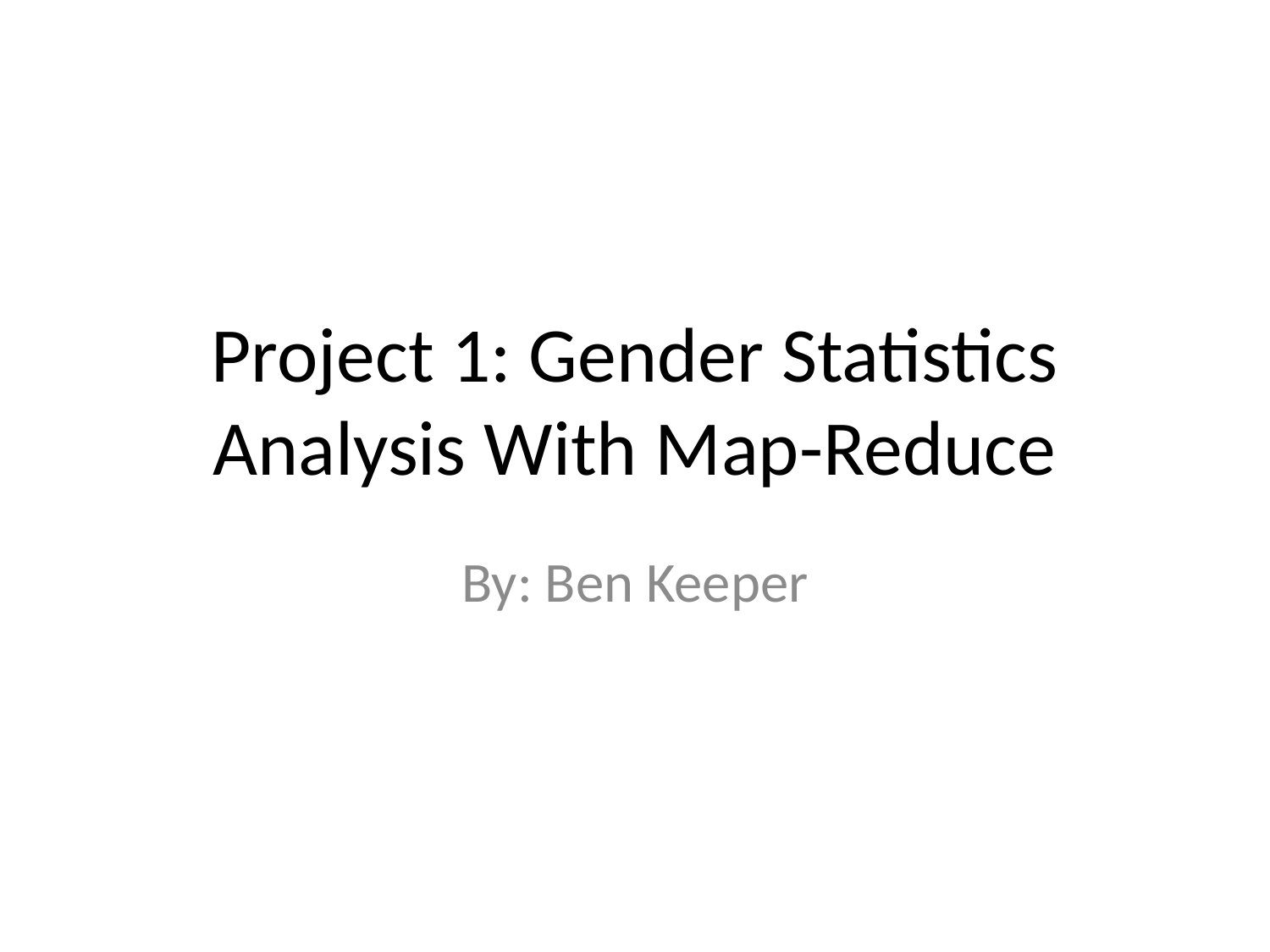

# Project 1: Gender Statistics Analysis With Map-Reduce
By: Ben Keeper